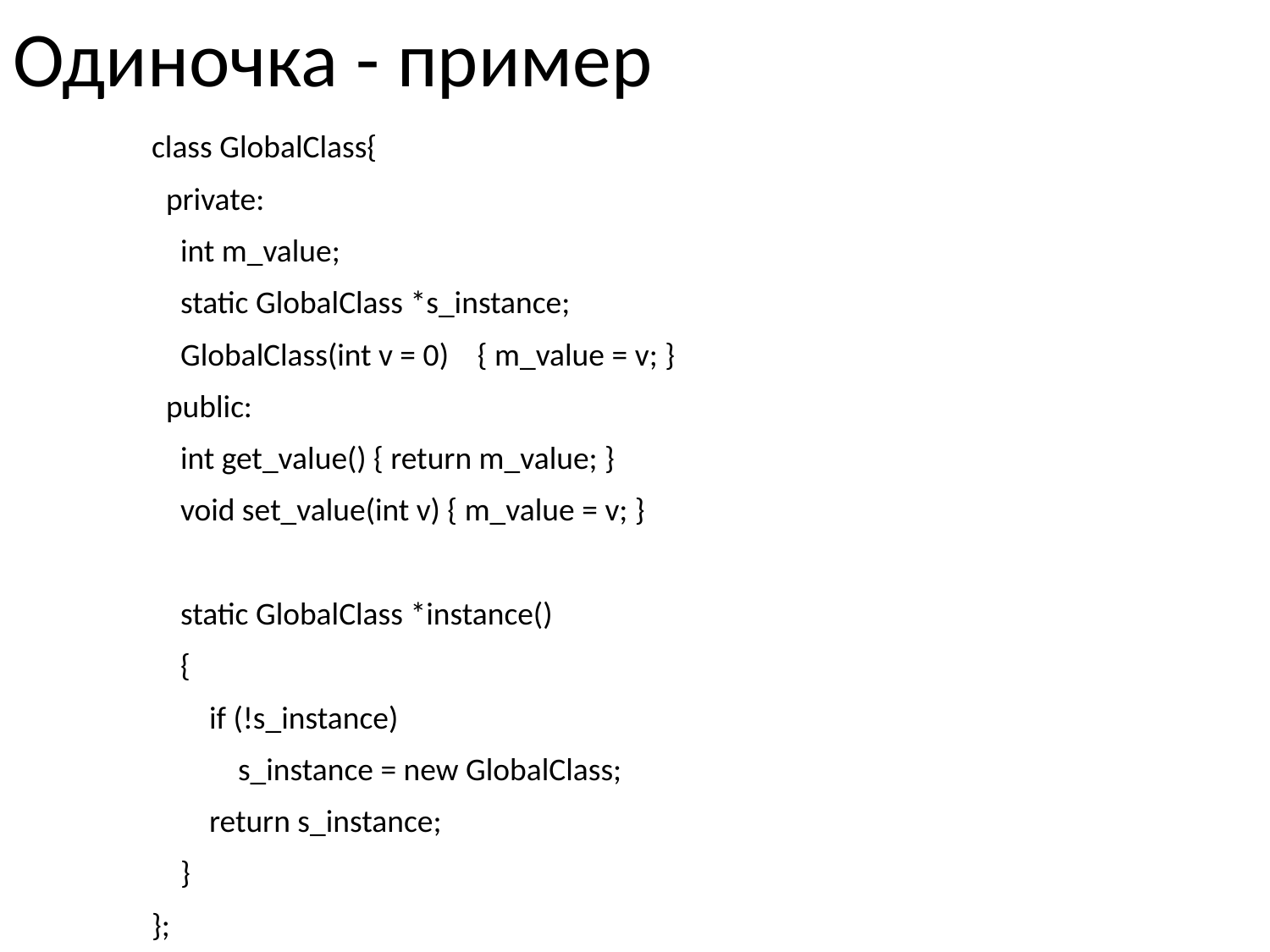

# Одиночка - пример
class GlobalClass{
  private:
    int m_value;
    static GlobalClass *s_instance;
    GlobalClass(int v = 0)    { m_value = v; }
  public:
    int get_value() { return m_value; }
    void set_value(int v) { m_value = v; }

    static GlobalClass *instance()
    {
        if (!s_instance)
            s_instance = new GlobalClass;
        return s_instance;
    }
};